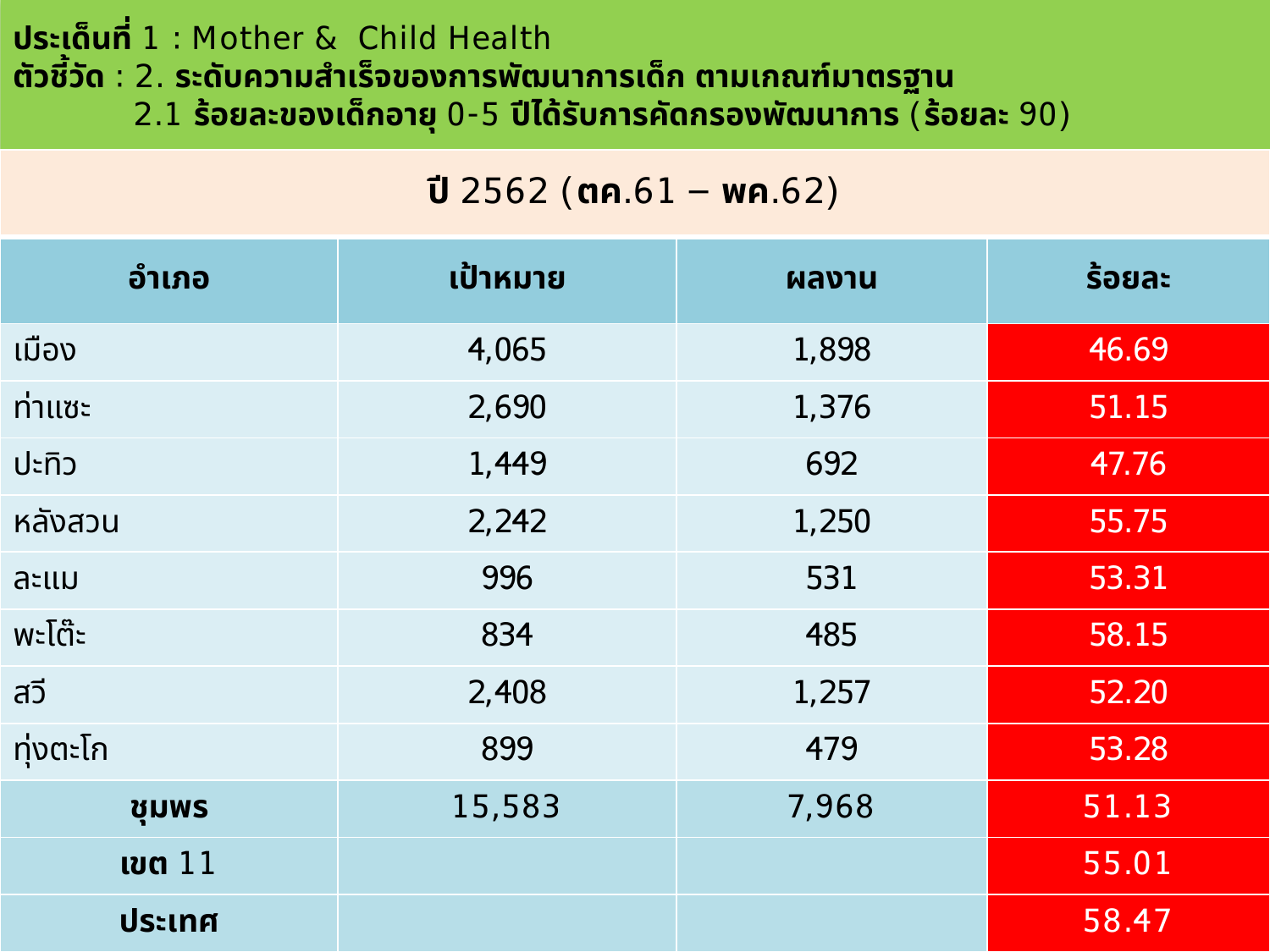

ประเด็นที่ 1 : Mother &  Child Health
ตัวชี้วัด : 2. ระดับความสำเร็จของการพัฒนาการเด็ก ตามเกณฑ์มาตรฐาน
             2.1 ร้อยละของเด็กอายุ 0-5 ปีได้รับการคัดกรองพัฒนาการ (ร้อยละ 90)
| ปี 2562 (ตค.61 – พค.62) |  |  |  |
| --- | --- | --- | --- |
| อำเภอ | เป้าหมาย | ผลงาน | ร้อยละ |
| เมือง | 4,065 | 1,898 | 46.69 |
| ท่าแซะ | 2,690 | 1,376 | 51.15 |
| ปะทิว | 1,449 | 692 | 47.76 |
| หลังสวน | 2,242 | 1,250 | 55.75 |
| ละแม | 996 | 531 | 53.31 |
| พะโต๊ะ | 834 | 485 | 58.15 |
| สวี | 2,408 | 1,257 | 52.20 |
| ทุ่งตะโก | 899 | 479 | 53.28 |
| ชุมพร | 15,583 | 7,968 | 51.13 |
| เขต 11 |  |  | 55.01 |
| ประเทศ |  |  | 58.47 |